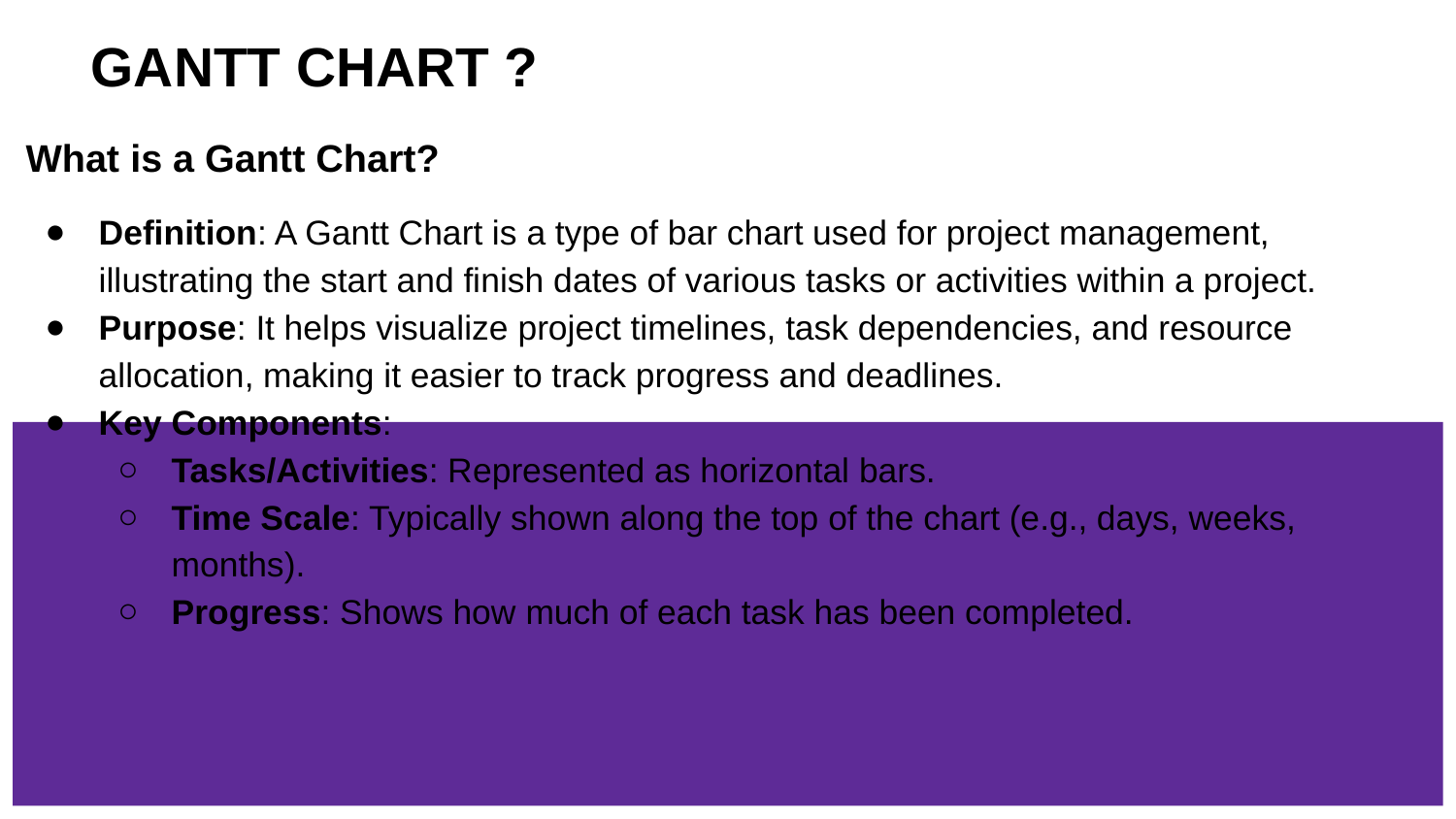

# GANTT CHART ?
What is a Gantt Chart?
Definition: A Gantt Chart is a type of bar chart used for project management, illustrating the start and finish dates of various tasks or activities within a project.
Purpose: It helps visualize project timelines, task dependencies, and resource allocation, making it easier to track progress and deadlines.
Key Components:
Tasks/Activities: Represented as horizontal bars.
Time Scale: Typically shown along the top of the chart (e.g., days, weeks, months).
Progress: Shows how much of each task has been completed.